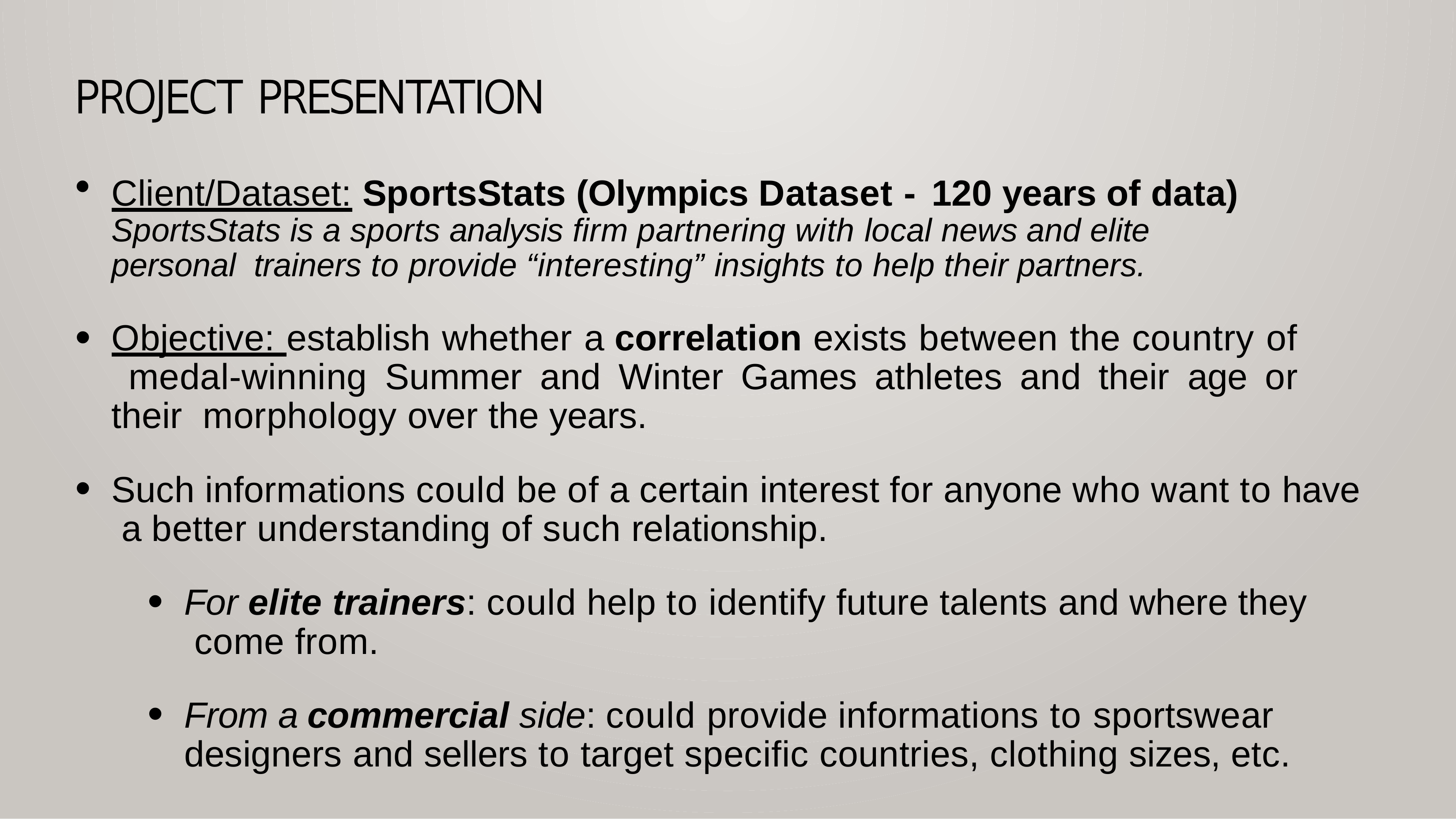

# Project presentation
Client/Dataset: SportsStats (Olympics Dataset - 120 years of data)  SportsStats is a sports analysis firm partnering with local news and elite personal  trainers to provide “interesting” insights to help their partners.

Objective: establish whether a correlation exists between the country of  medal-winning Summer and Winter Games athletes and their age or their  morphology over the years.
Such informations could be of a certain interest for anyone who want to have  a better understanding of such relationship.
For elite trainers: could help to identify future talents and where they  come from.
From a commercial side: could provide informations to sportswear  designers and sellers to target specific countries, clothing sizes, etc.